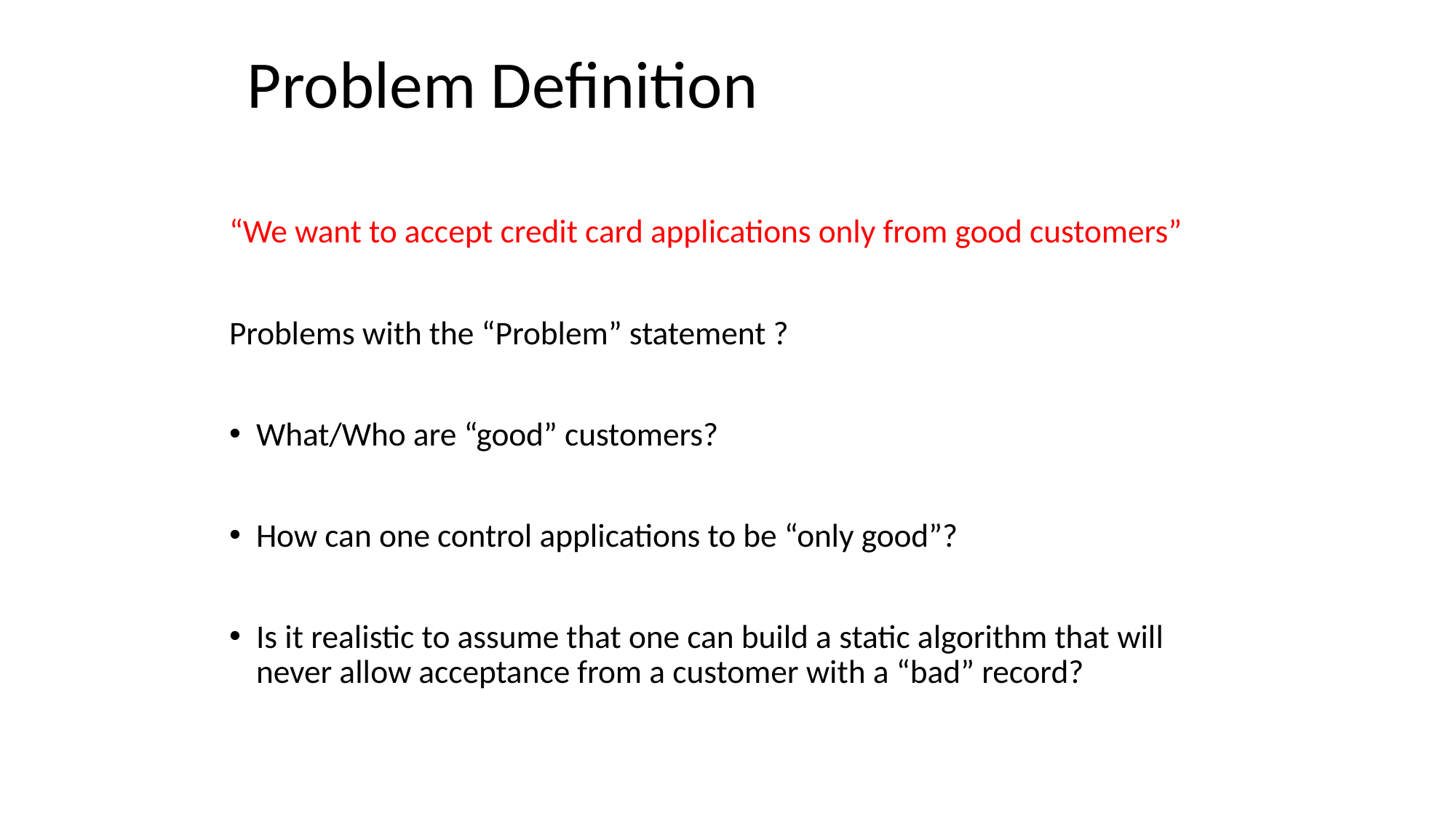

# Problem Definition

“We want to accept credit card applications only from good customers”

Problems with the “Problem” statement ?

What/Who are “good” customers?

How can one control applications to be “only good”?

Is it realistic to assume that one can build a static algorithm that will never allow acceptance from a customer with a “bad” record?